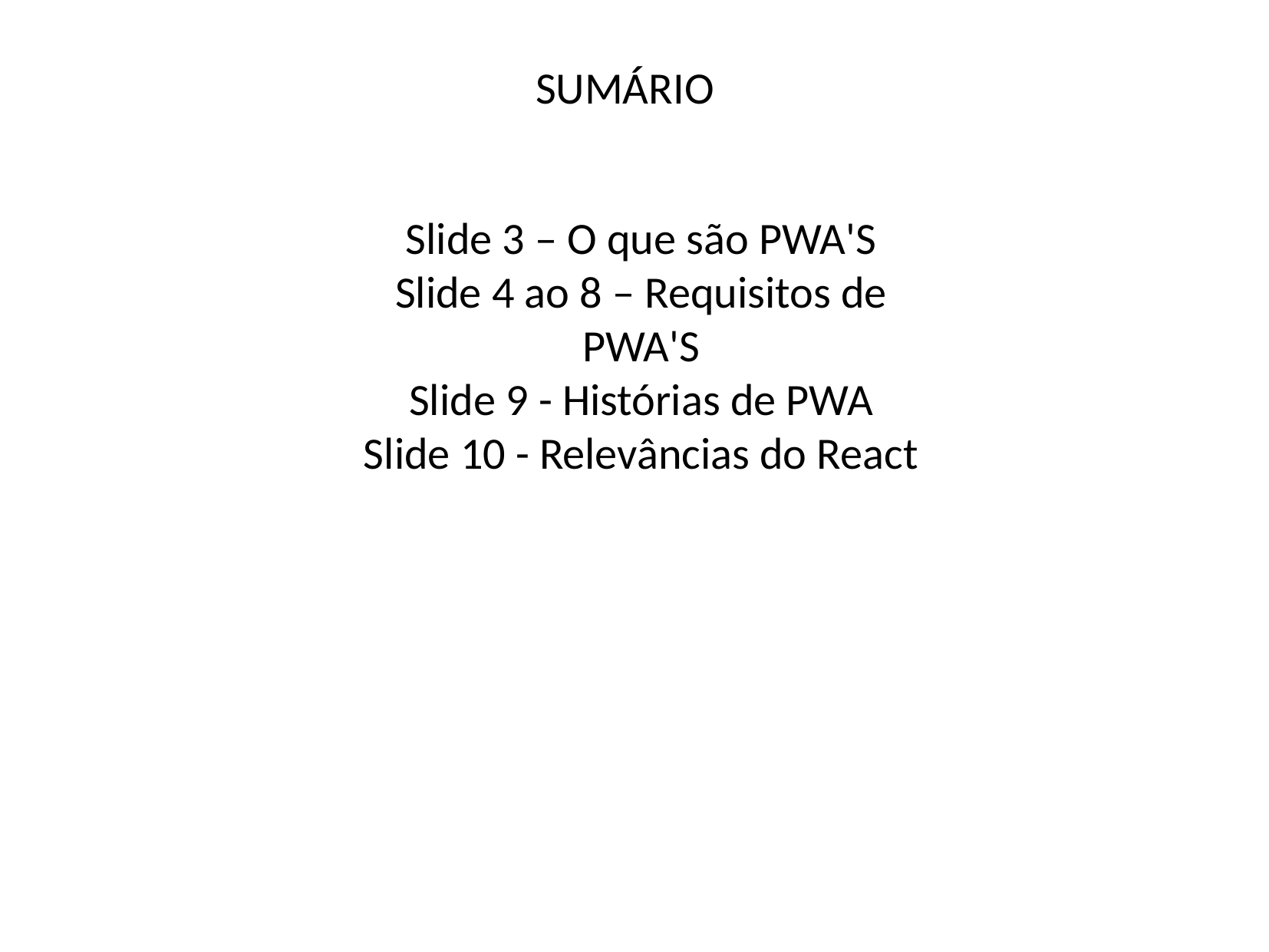

SUMÁRIO

Slide 3 – O que são PWA'S
Slide 4 ao 8 – Requisitos de PWA'S
Slide 9 - Histórias de PWA
Slide 10 - Relevâncias do React